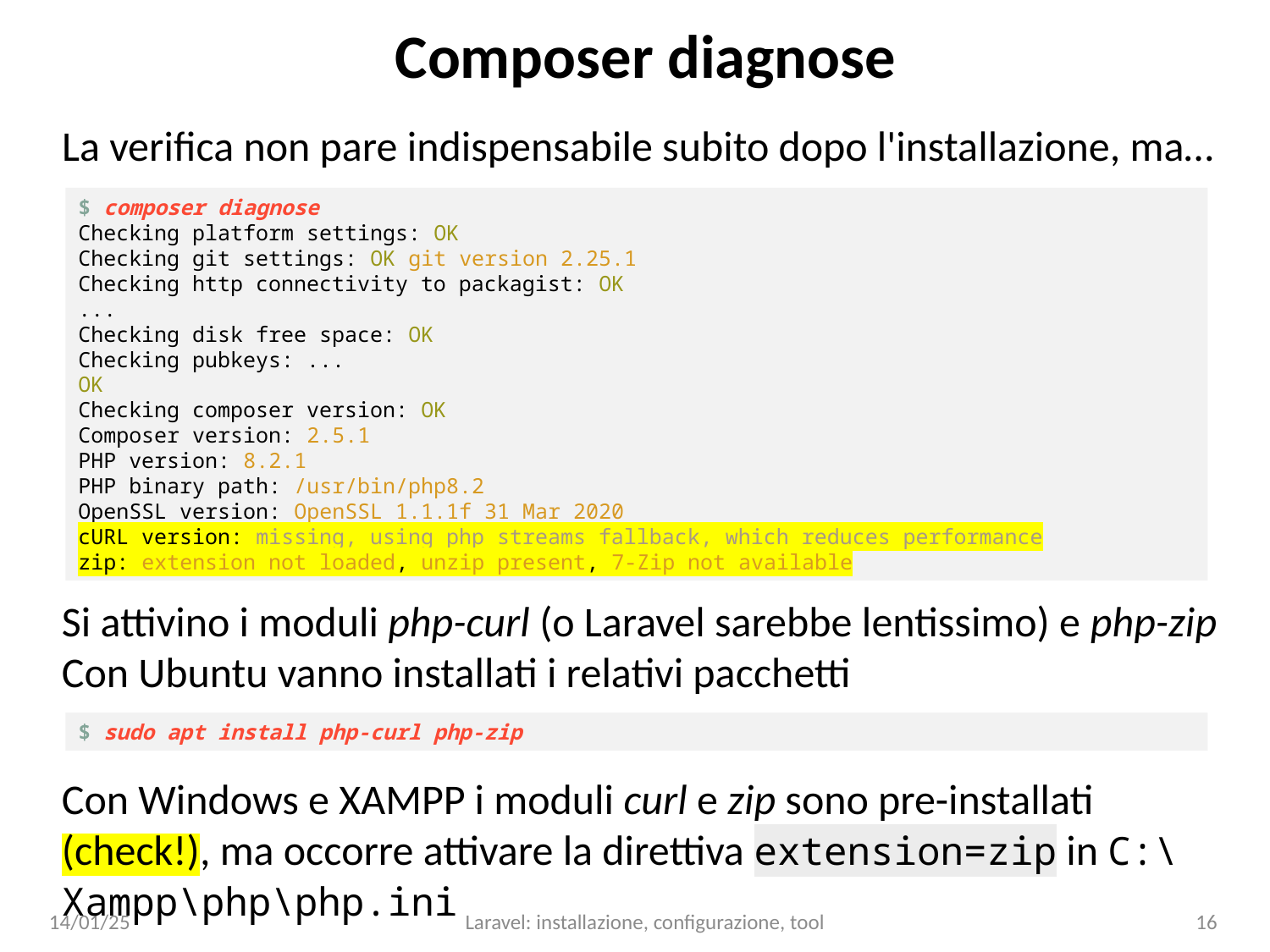

# Composer diagnose
La verifica non pare indispensabile subito dopo l'installazione, ma…
$ composer diagnose
Checking platform settings: OK
Checking git settings: OK git version 2.25.1
Checking http connectivity to packagist: OK
...
Checking disk free space: OK
Checking pubkeys: ...
OK
Checking composer version: OK
Composer version: 2.5.1
PHP version: 8.2.1
PHP binary path: /usr/bin/php8.2
OpenSSL version: OpenSSL 1.1.1f 31 Mar 2020
cURL version: missing, using php streams fallback, which reduces performance
zip: extension not loaded, unzip present, 7-Zip not available
Si attivino i moduli php-curl (o Laravel sarebbe lentissimo) e php-zip Con Ubuntu vanno installati i relativi pacchetti
$ sudo apt install php-curl php-zip
Con Windows e XAMPP i moduli curl e zip sono pre-installati (check!), ma occorre attivare la direttiva extension=zip in C:\Xampp\php\php.ini
14/01/25
Laravel: installazione, configurazione, tool
16